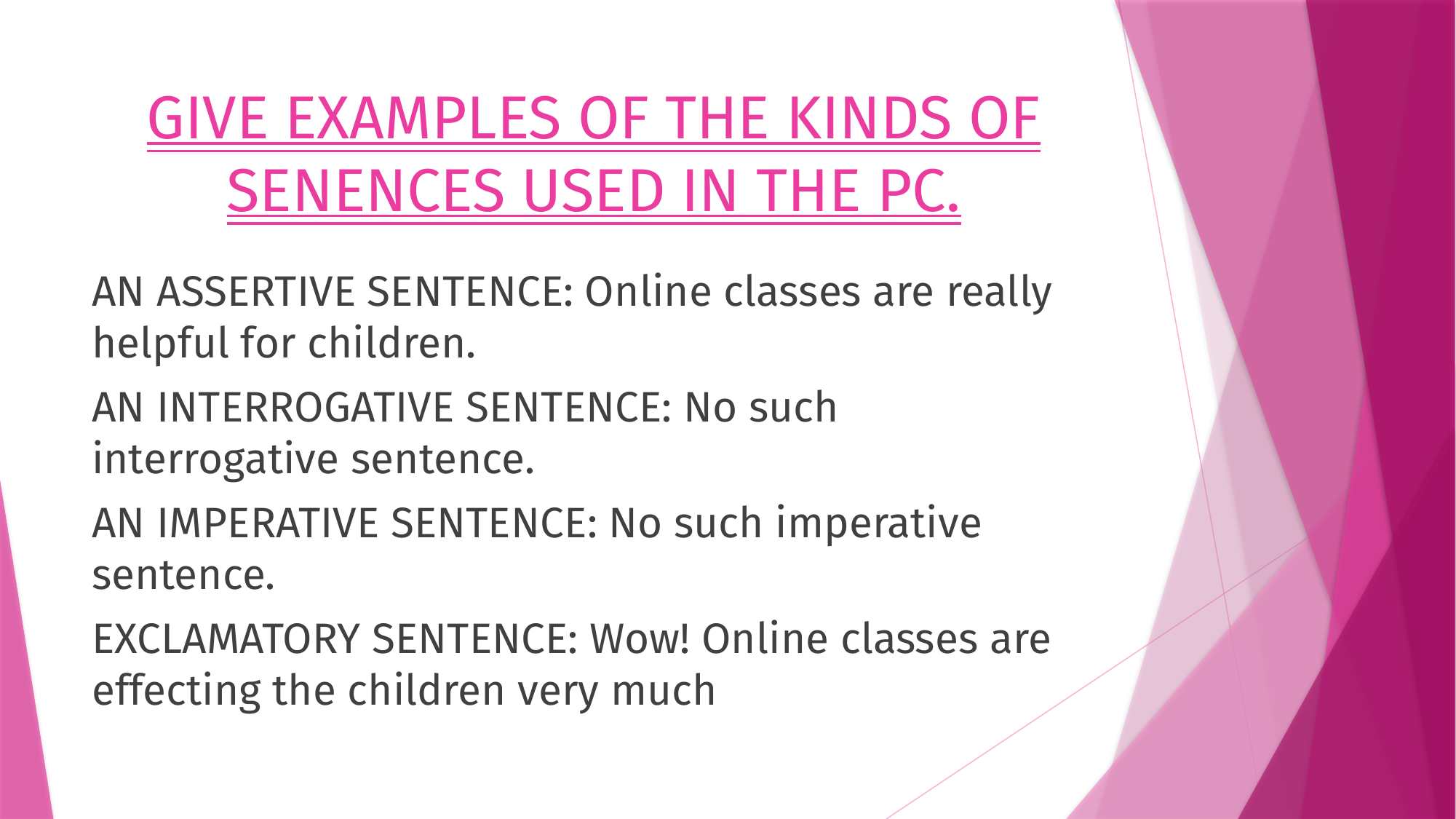

# GIVE EXAMPLES OF THE KINDS OF SENENCES USED IN THE PC.
AN ASSERTIVE SENTENCE: Online classes are really helpful for children.
AN INTERROGATIVE SENTENCE: No such interrogative sentence.
AN IMPERATIVE SENTENCE: No such imperative sentence.
EXCLAMATORY SENTENCE: Wow! Online classes are effecting the children very much